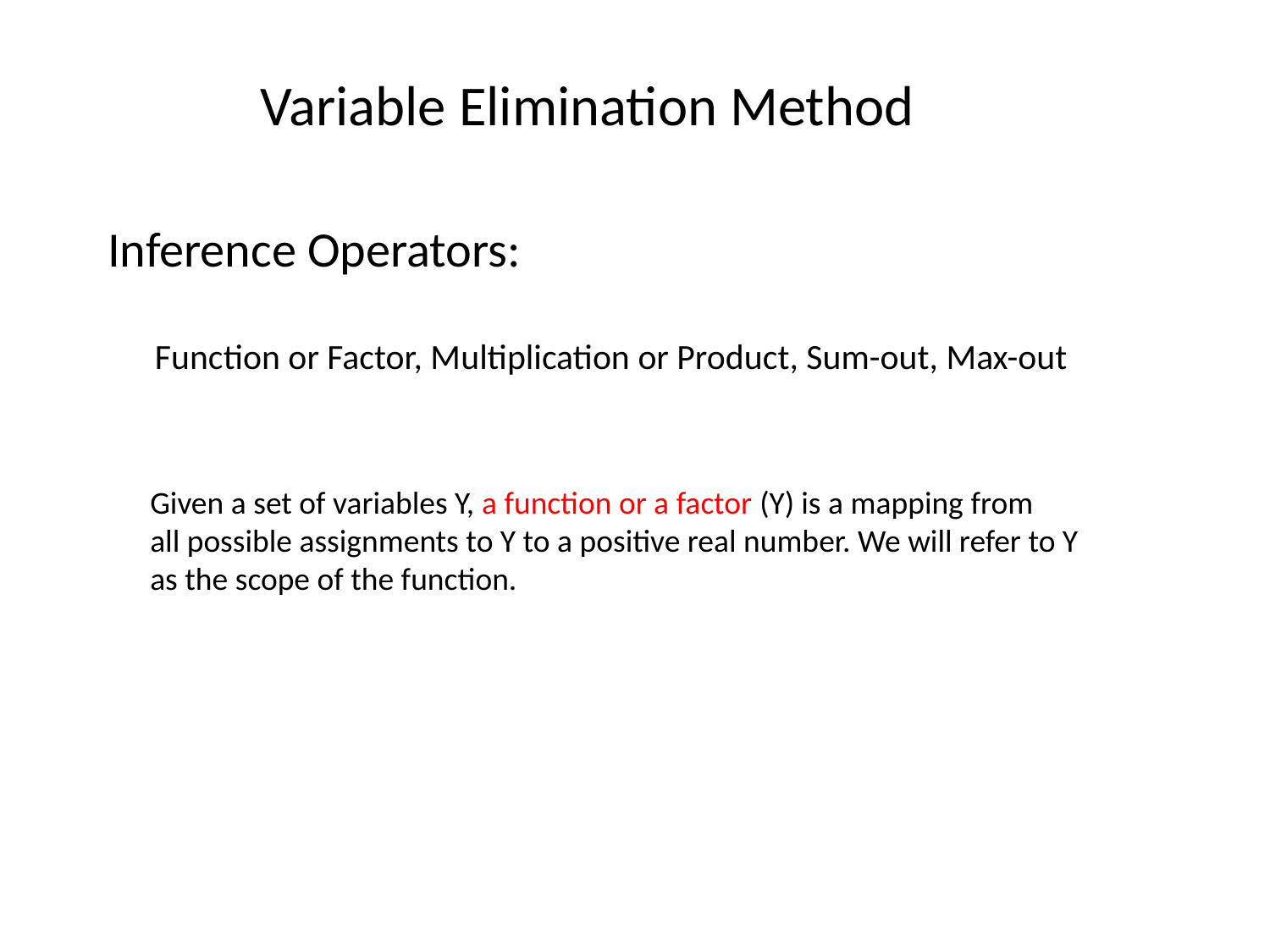

Variable Elimination Method
Inference Operators:
Function or Factor, Multiplication or Product, Sum-out, Max-out
Given a set of variables Y, a function or a factor (Y) is a mapping from
all possible assignments to Y to a positive real number. We will refer to Y
as the scope of the function.